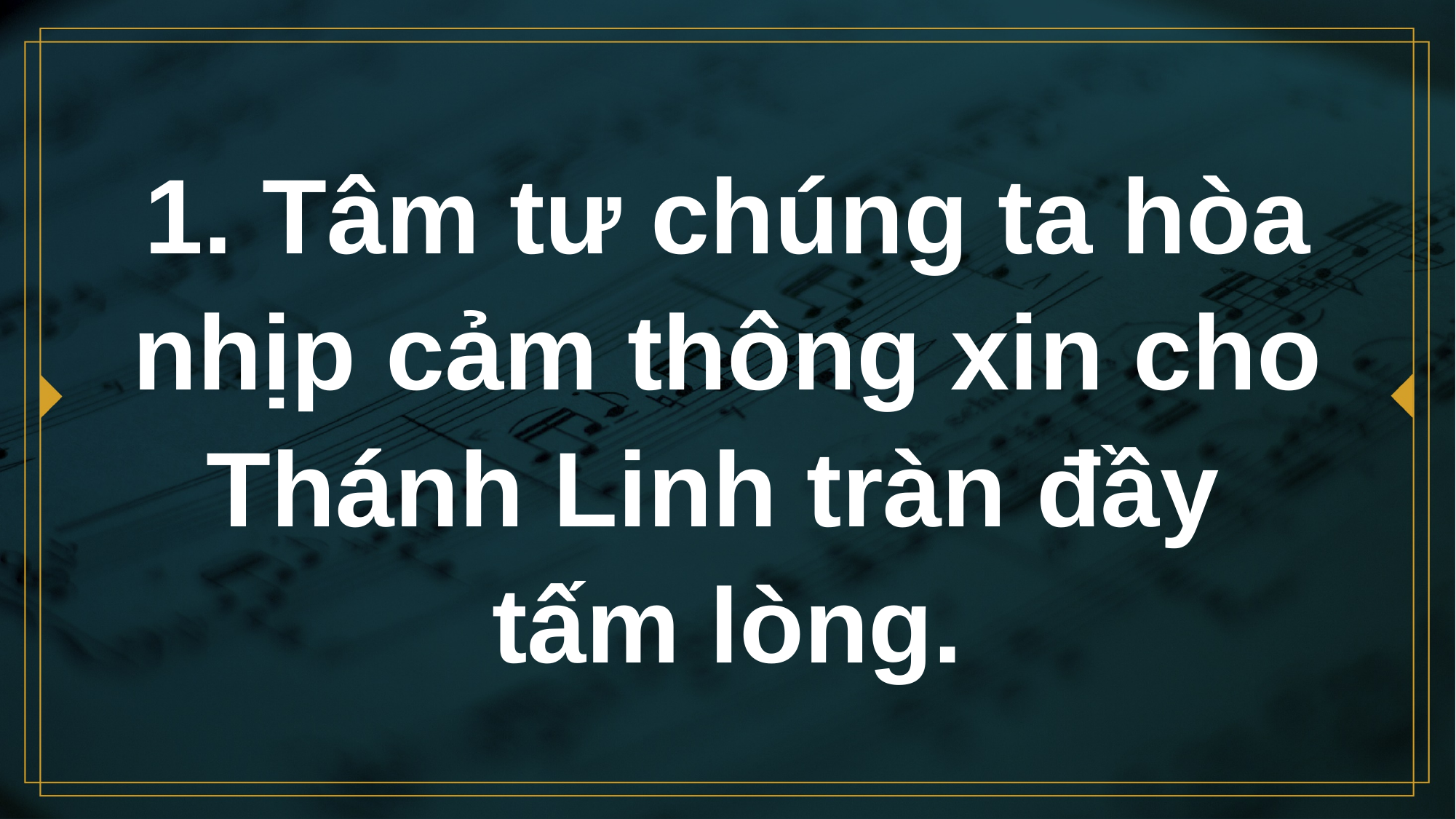

# 1. Tâm tư chúng ta hòa nhịp cảm thông xin cho Thánh Linh tràn đầy tấm lòng.